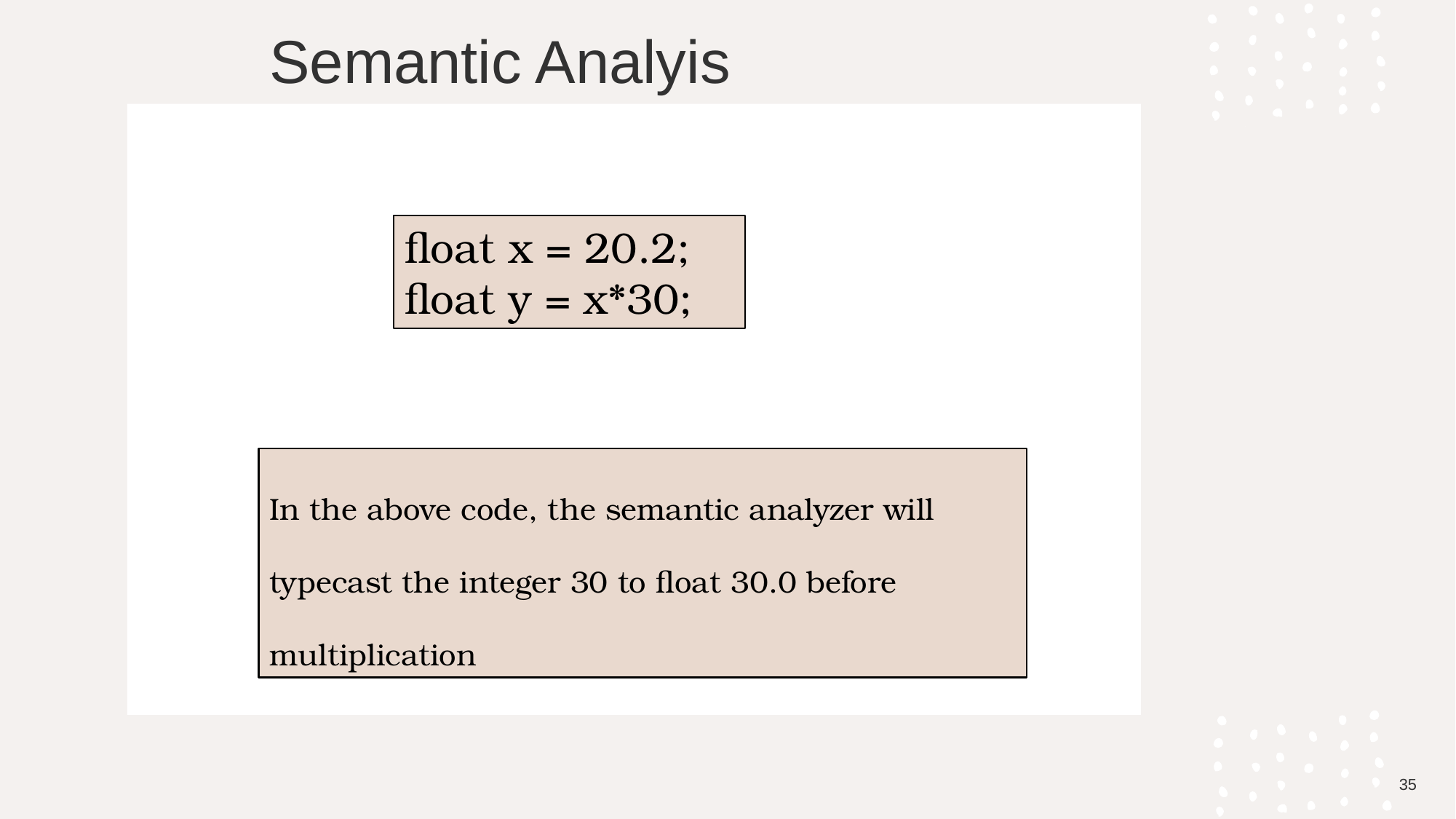

# Semantic Analyis
float x = 20.2;
float y = x*30;
In the above code, the semantic analyzer will typecast the integer 30 to float 30.0 before multiplication
35